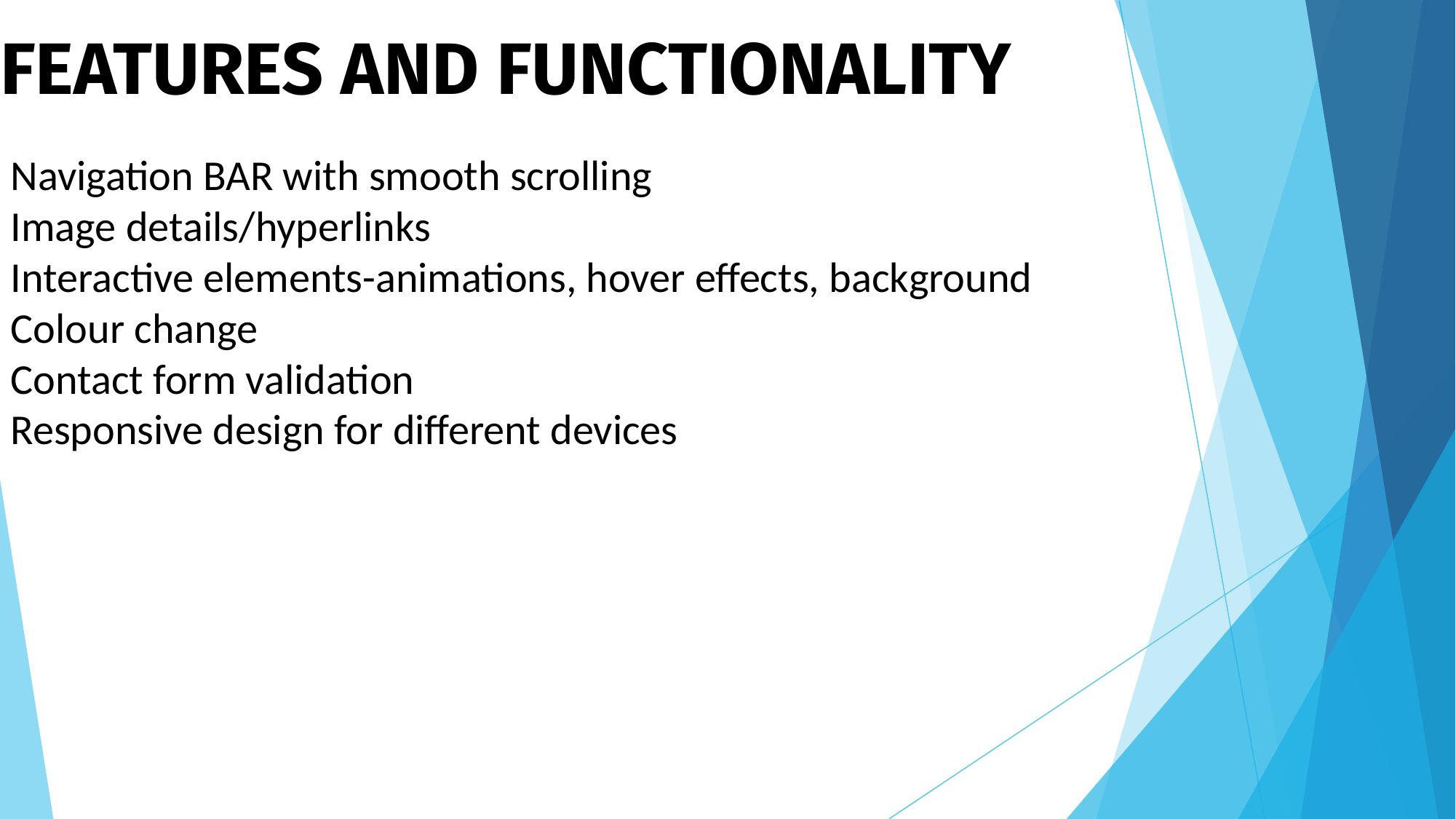

# FEATURES AND FUNCTIONALITY
Navigation BAR with smooth scrolling
Image details/hyperlinks
Interactive elements-animations, hover effects, background
Colour change
Contact form validation
Responsive design for different devices